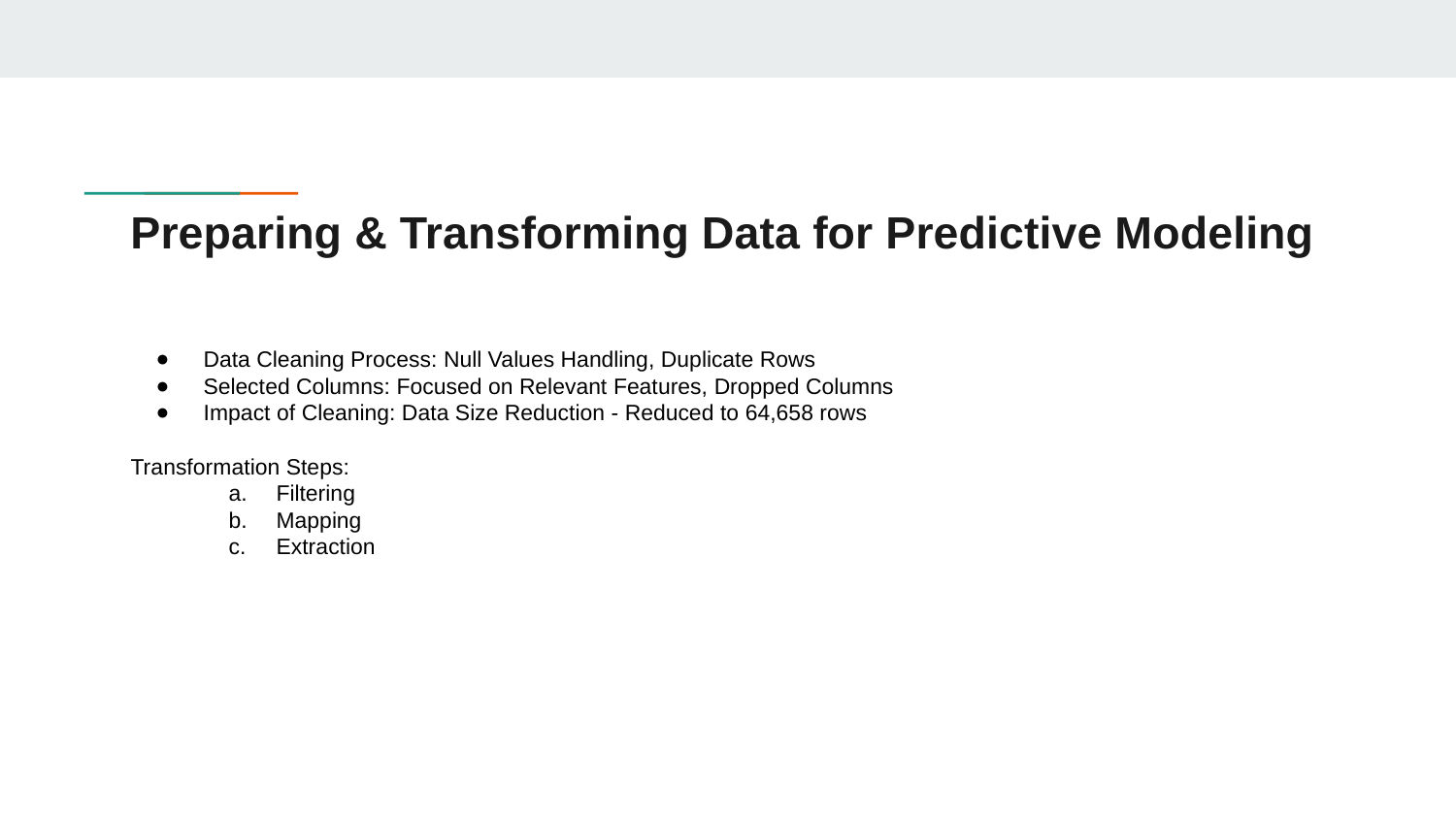

# Preparing & Transforming Data for Predictive Modeling
Data Cleaning Process: Null Values Handling, Duplicate Rows
Selected Columns: Focused on Relevant Features, Dropped Columns
Impact of Cleaning: Data Size Reduction - Reduced to 64,658 rows

Transformation Steps:
Filtering
Mapping
Extraction